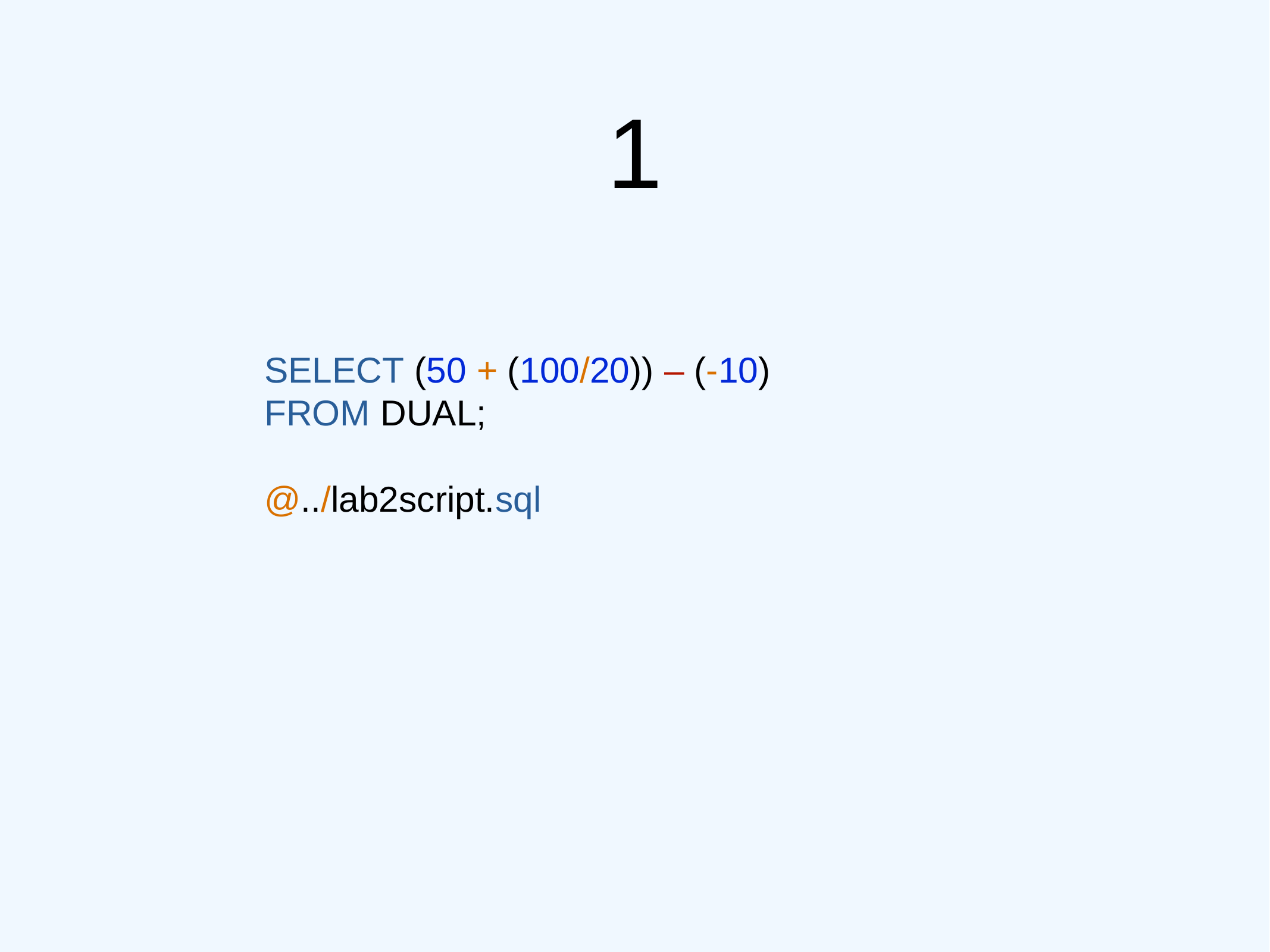

# 1
SELECT (50 + (100/20)) – (-10)
FROM DUAL;
@../lab2script.sql